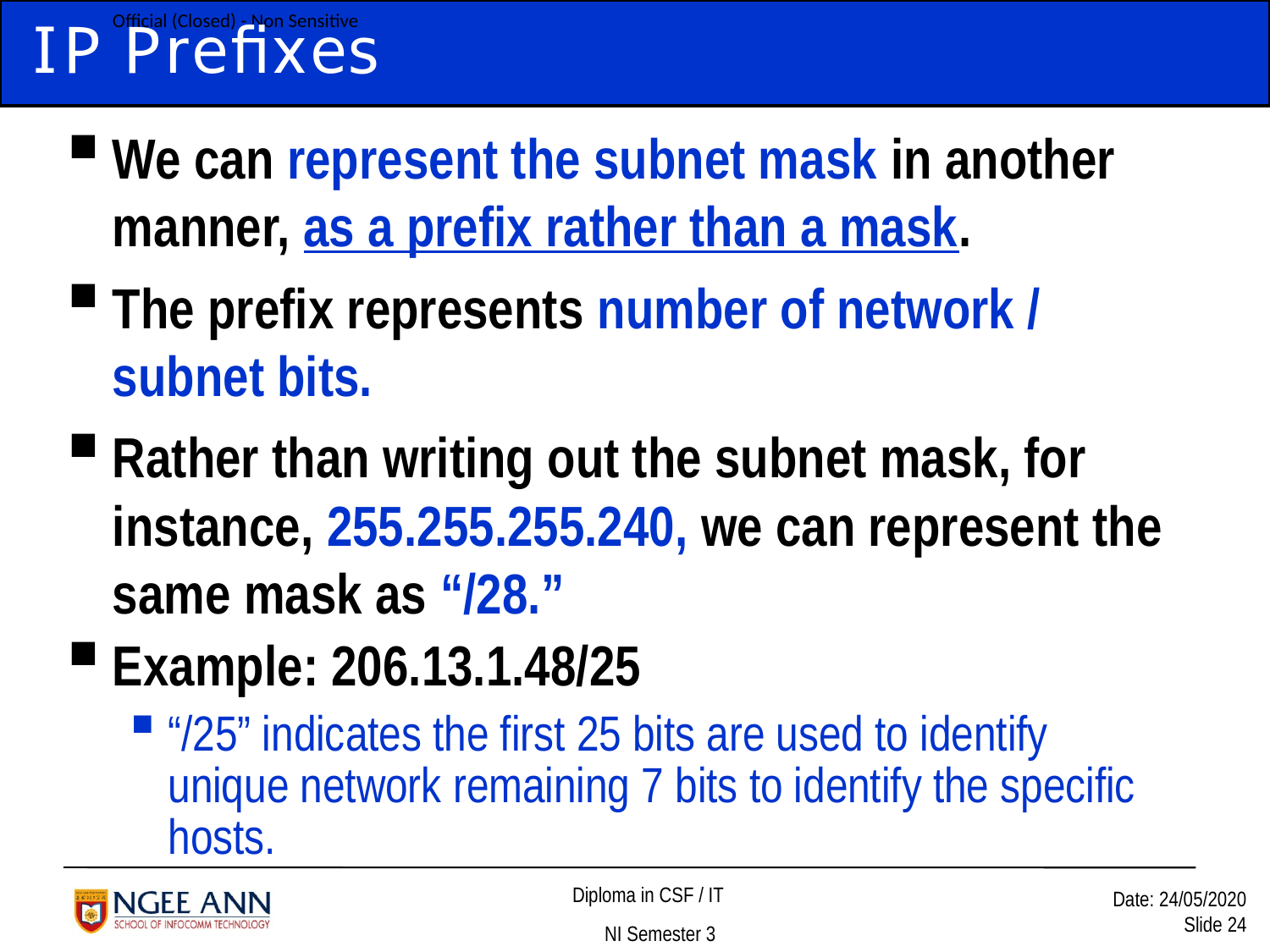

IP Prefixes
We can represent the subnet mask in another manner, as a prefix rather than a mask.
The prefix represents number of network / subnet bits.
Rather than writing out the subnet mask, for instance, 255.255.255.240, we can represent the same mask as “/28.”
Example: 206.13.1.48/25
“/25” indicates the first 25 bits are used to identify unique network remaining 7 bits to identify the specific hosts.